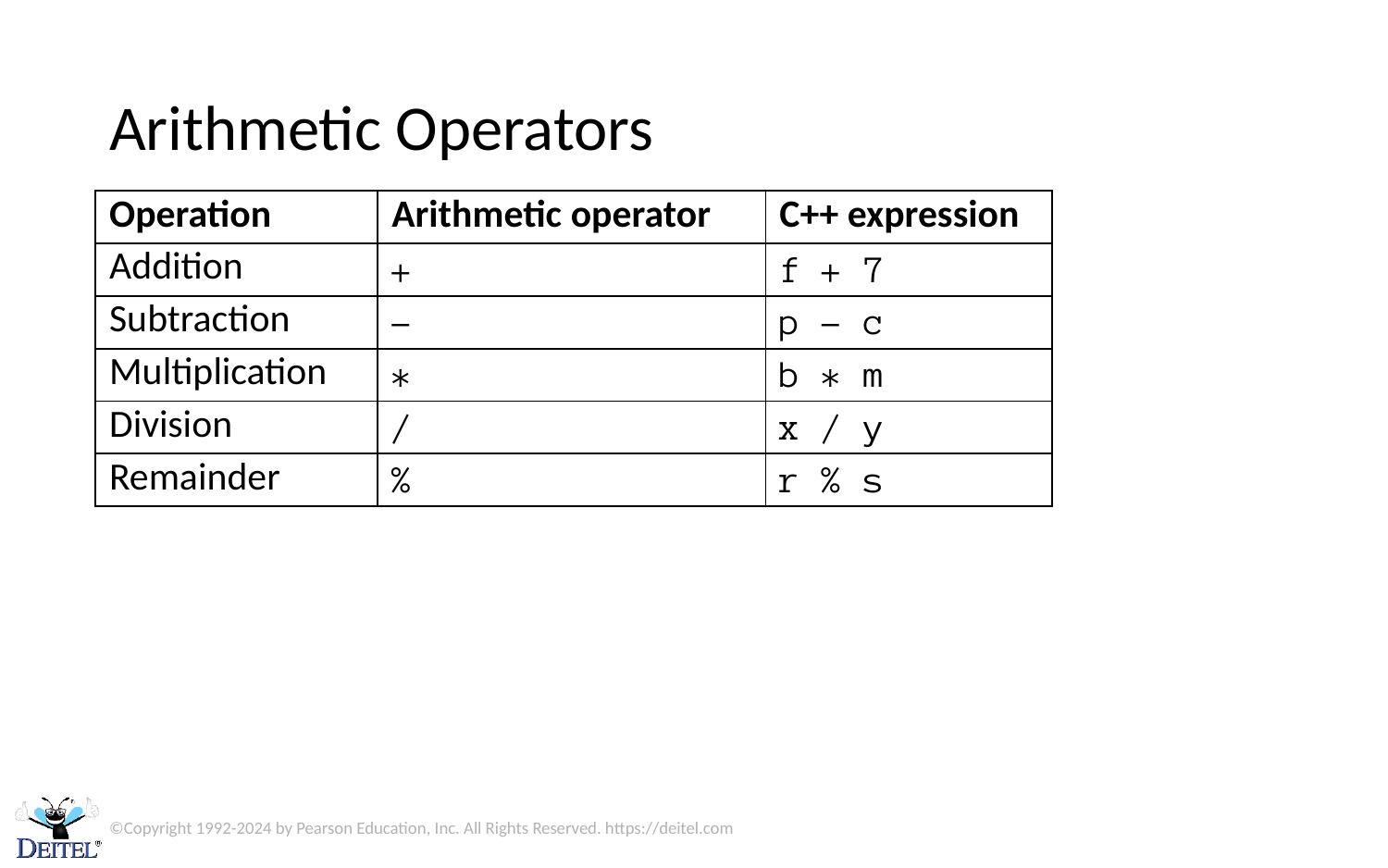

# Arithmetic Operators
| Operation | Arithmetic operator | C++ expression |
| --- | --- | --- |
| Addition | + | f + 7 |
| Subtraction | - | p - c |
| Multiplication | \* | b \* m |
| Division | / | x / y |
| Remainder | % | r % s |
©Copyright 1992-2024 by Pearson Education, Inc. All Rights Reserved. https://deitel.com